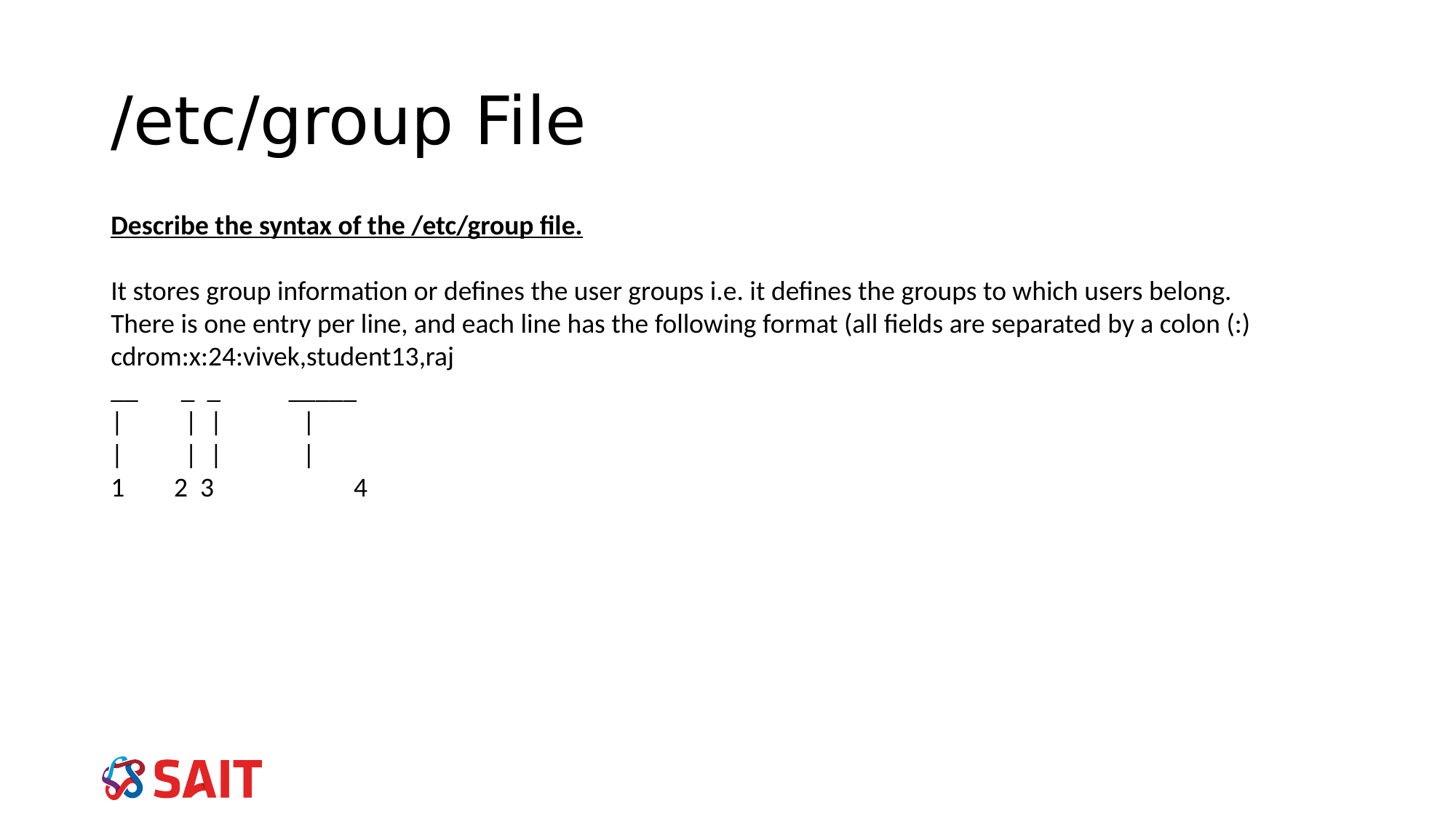

# /etc/group File
Describe the syntax of the /etc/group file.

It stores group information or defines the user groups i.e. it defines the groups to which users belong. There is one entry per line, and each line has the following format (all fields are separated by a colon (:)
cdrom:x:24:vivek,student13,raj
__       _  _           _____
|          |  |             |
|          |  |             |
1        2  3       	    4